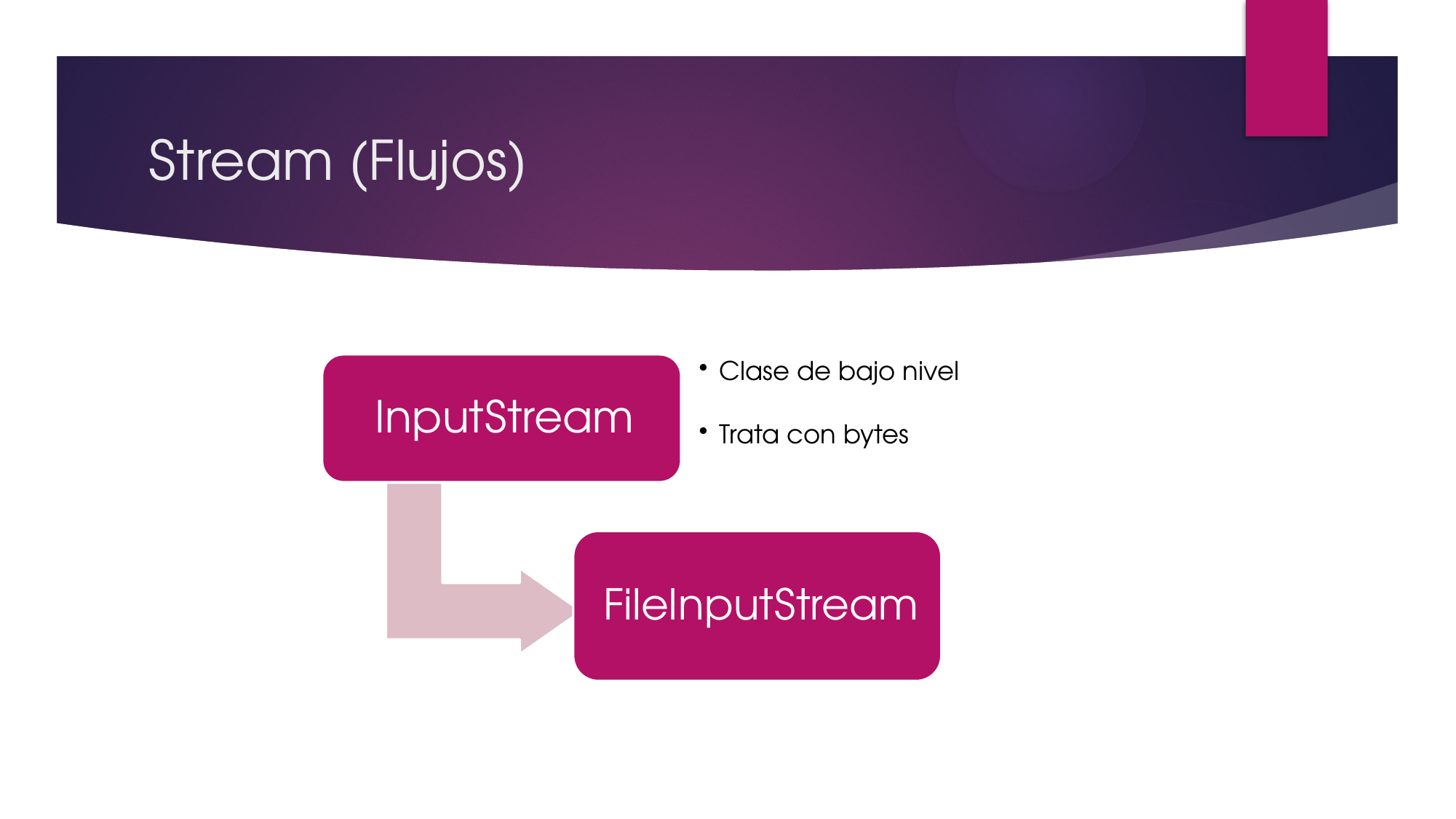

# Stream (Flujos)
InputStream
Clase de bajo nivel

Trata con bytes

FileInputStream